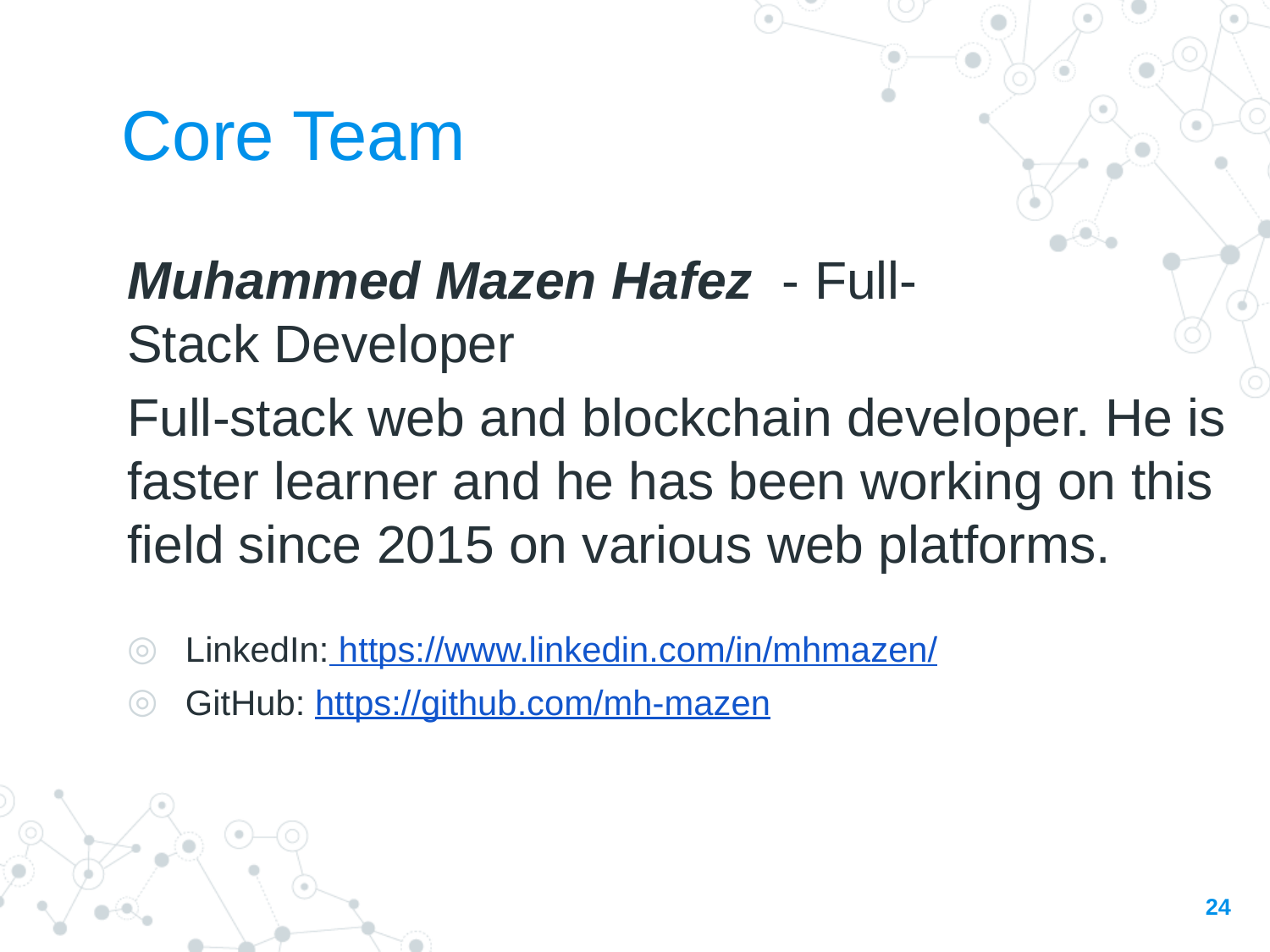

# Core Team
Muhammed Mazen Hafez  - Full-Stack Developer
Full-stack web and blockchain developer. He is faster learner and he has been working on this field since 2015 on various web platforms.
LinkedIn: https://www.linkedin.com/in/mhmazen/
GitHub: https://github.com/mh-mazen
24